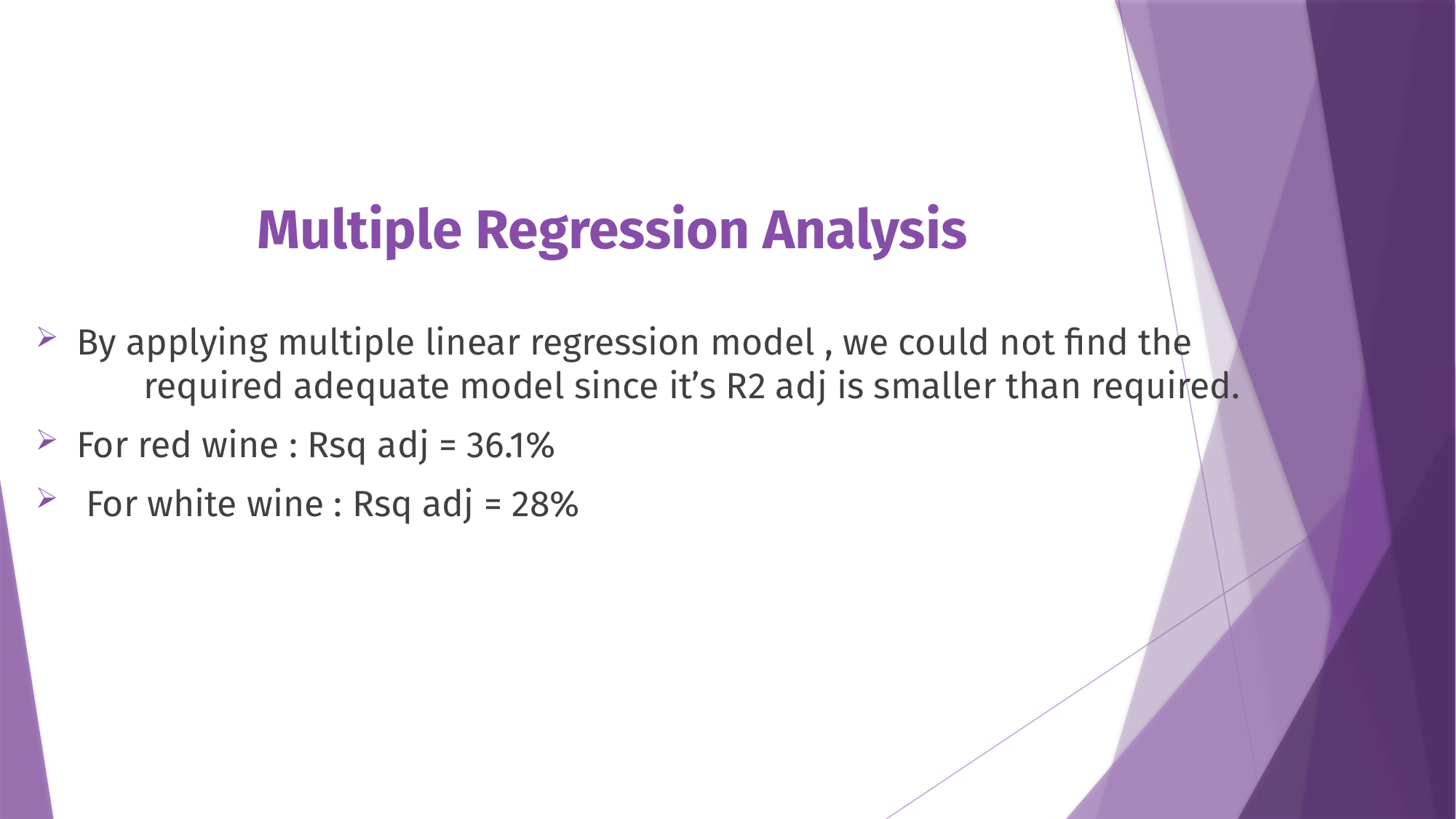

# Multiple Regression Analysis
By applying multiple linear regression model , we could not find the               required adequate model since it’s R2 adj is smaller than required.
For red wine : Rsq adj = 36.1%
 For white wine : Rsq adj = 28%